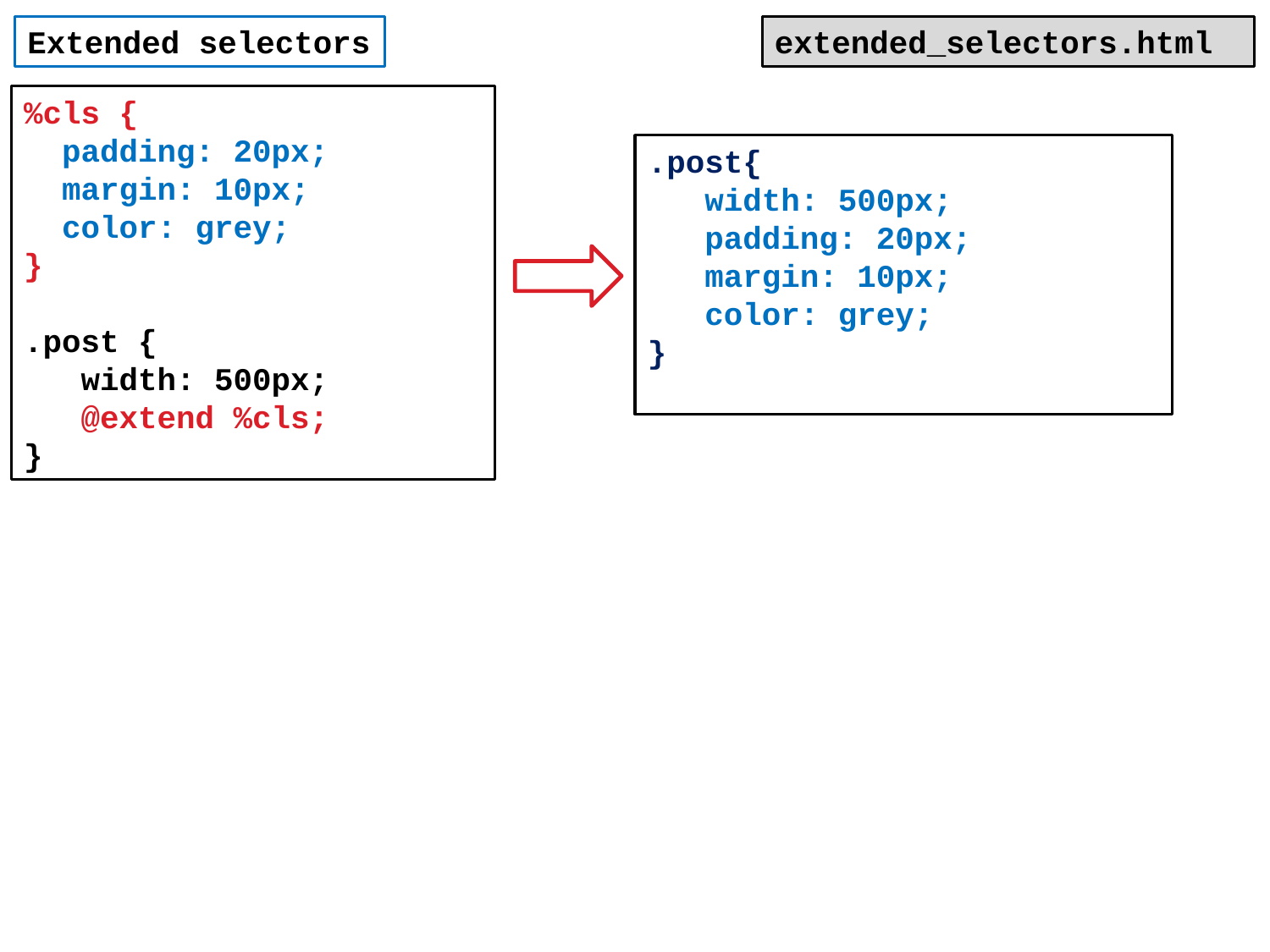

Extended selectors
extended_selectors.html
%cls {
  padding: 20px;
  margin: 10px;
  color: grey;
}

.post {
   width: 500px;
   @extend %cls;
}
.post{
   width: 500px;
   padding: 20px;
   margin: 10px;
   color: grey;
}